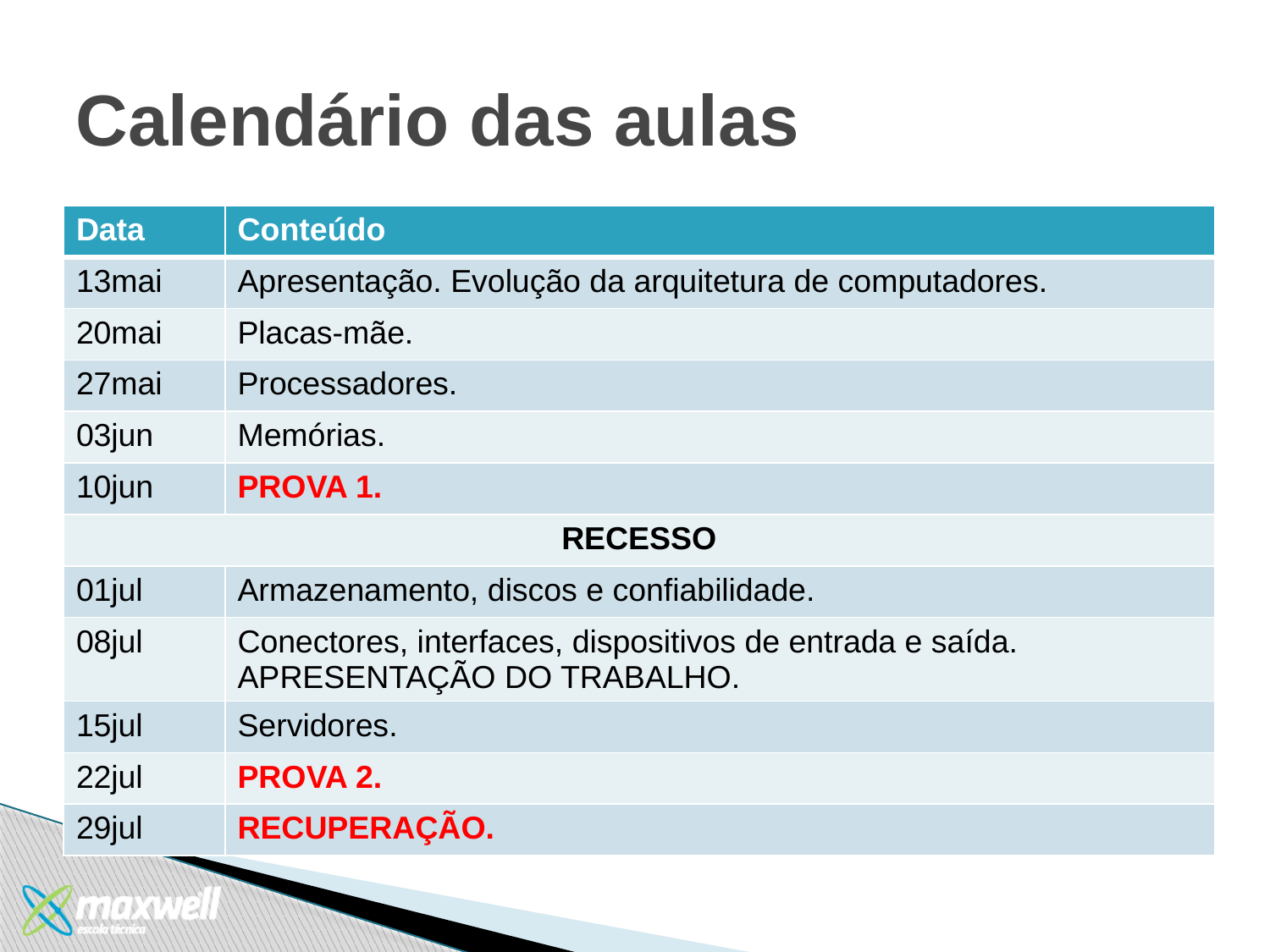

# Calendário das aulas
| Data | Conteúdo |
| --- | --- |
| 13mai | Apresentação. Evolução da arquitetura de computadores. |
| 20mai | Placas-mãe. |
| 27mai | Processadores. |
| 03jun | Memórias. |
| 10jun | PROVA 1. |
| RECESSO |  |
| 01jul | Armazenamento, discos e confiabilidade. |
| 08jul | Conectores, interfaces, dispositivos de entrada e saída. APRESENTAÇÃO DO TRABALHO. |
| 15jul | Servidores. |
| 22jul | PROVA 2. |
| 29jul | RECUPERAÇÃO. |